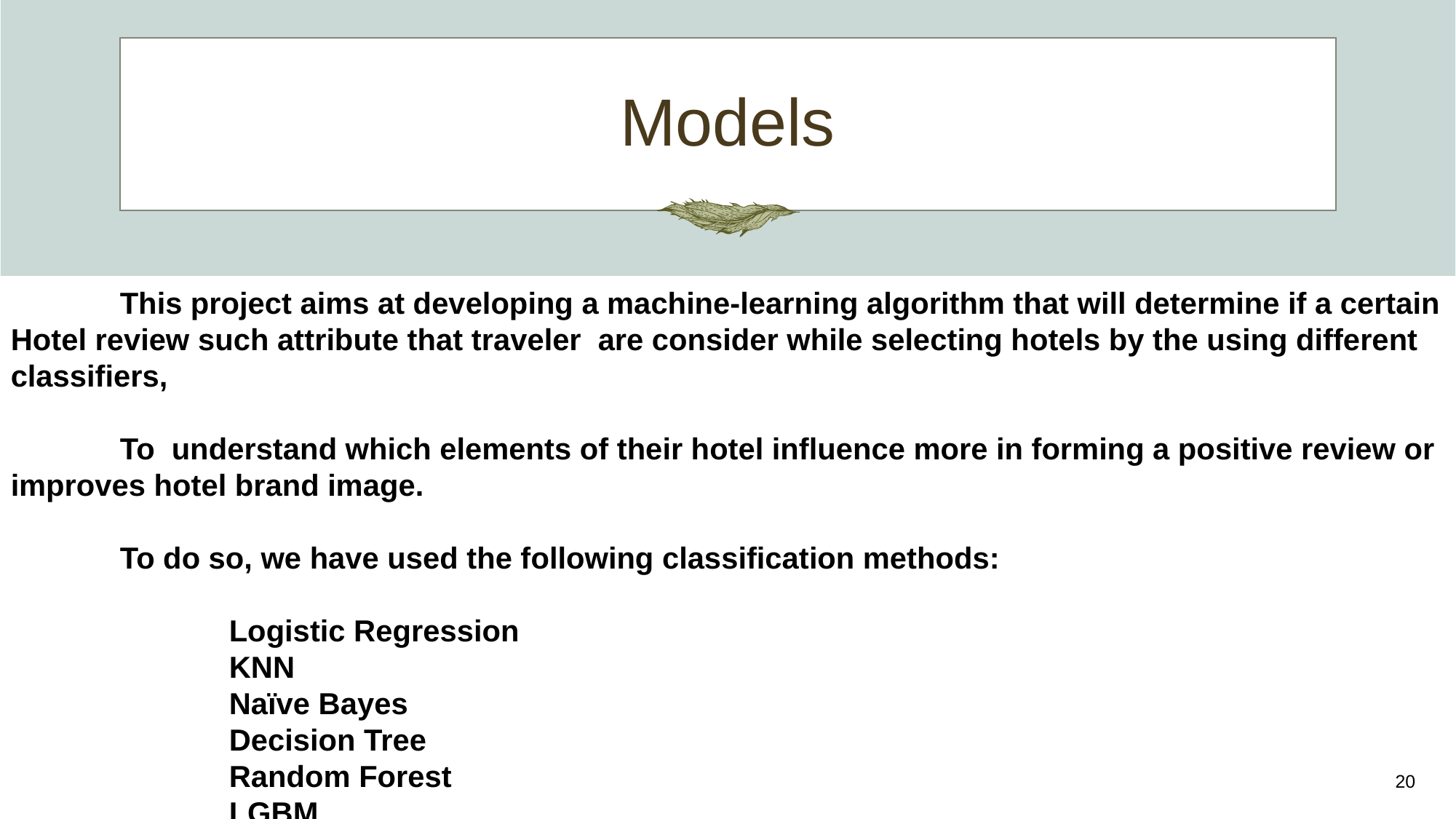

# Models
	This project aims at developing a machine-learning algorithm that will determine if a certain Hotel review such attribute that traveler  are consider while selecting hotels by the using different classifiers,

	To  understand which elements of their hotel influence more in forming a positive review or improves hotel brand image.

	To do so, we have used the following classification methods:

		Logistic Regression
		KNN
		Naïve Bayes
		Decision Tree
		Random Forest
		LGBM
20